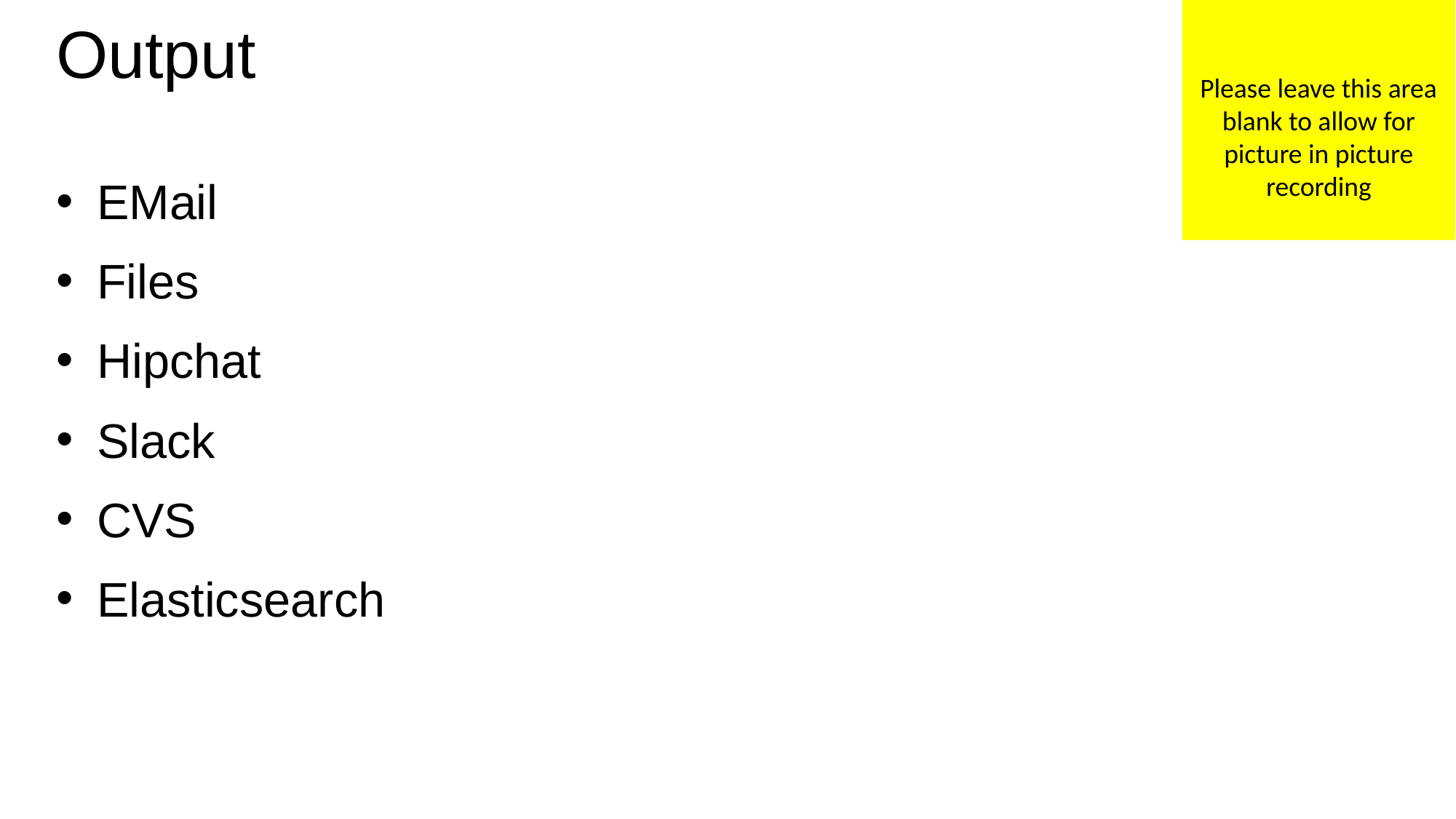

Please leave this area blank to allow for picture in picture recording

# Output
EMail
Files
Hipchat
Slack
CVS
Elasticsearch